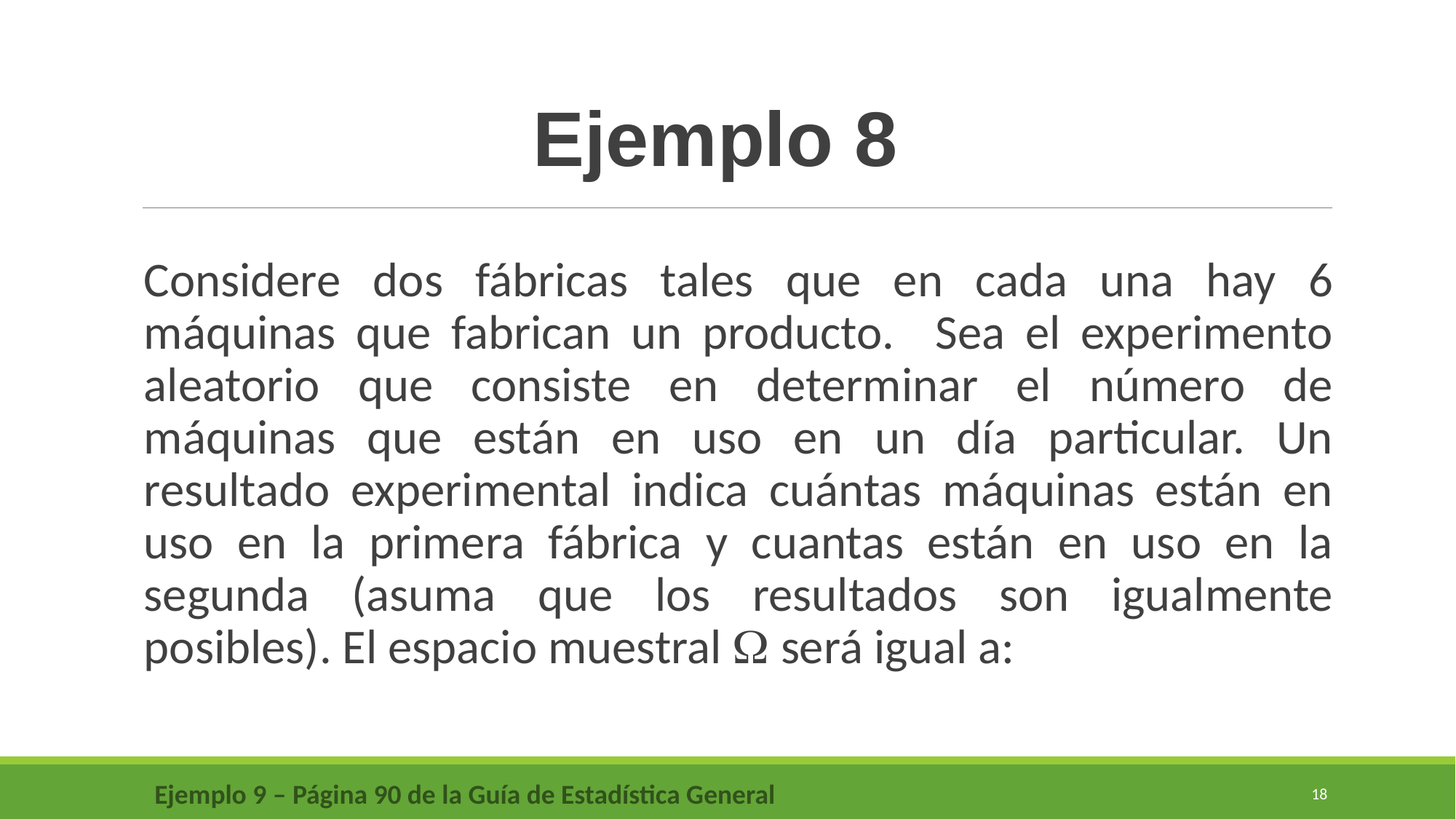

Ejemplo 8
Considere dos fábricas tales que en cada una hay 6 máquinas que fabrican un producto.  Sea el experimento aleatorio que consiste en determinar el número de máquinas que están en uso en un día particular. Un resultado experimental indica cuántas máquinas están en uso en la primera fábrica y cuantas están en uso en la segunda (asuma que los resultados son igualmente posibles). El espacio muestral Ω será igual a:

Ejemplo 9 – Página 90 de la Guía de Estadística General
18